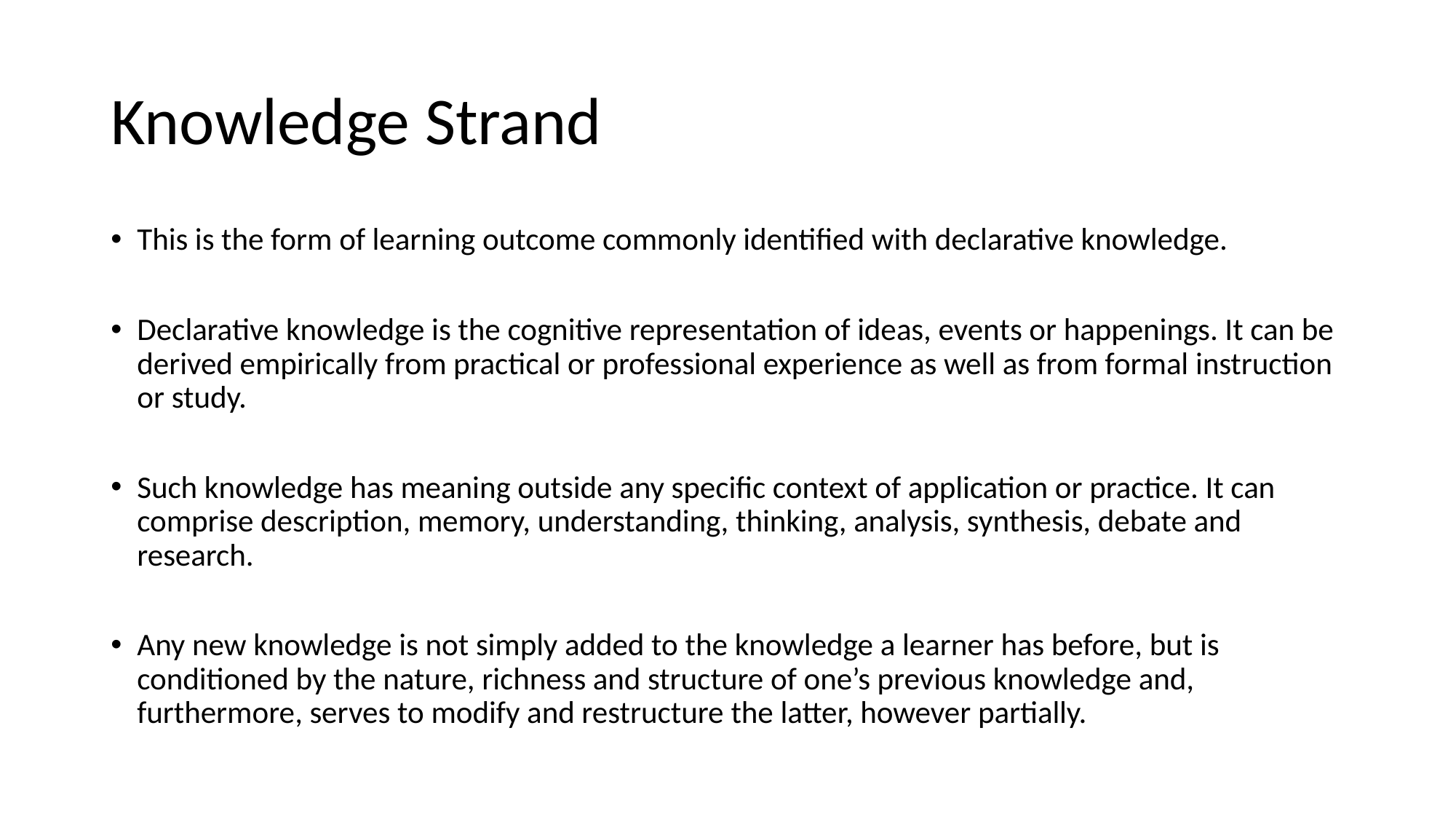

# Knowledge Strand
This is the form of learning outcome commonly identified with declarative knowledge.

Declarative knowledge is the cognitive representation of ideas, events or happenings. It can be derived empirically from practical or professional experience as well as from formal instruction or study.

Such knowledge has meaning outside any specific context of application or practice. It can comprise description, memory, understanding, thinking, analysis, synthesis, debate and research.

Any new knowledge is not simply added to the knowledge a learner has before, but is conditioned by the nature, richness and structure of one’s previous knowledge and, furthermore, serves to modify and restructure the latter, however partially.